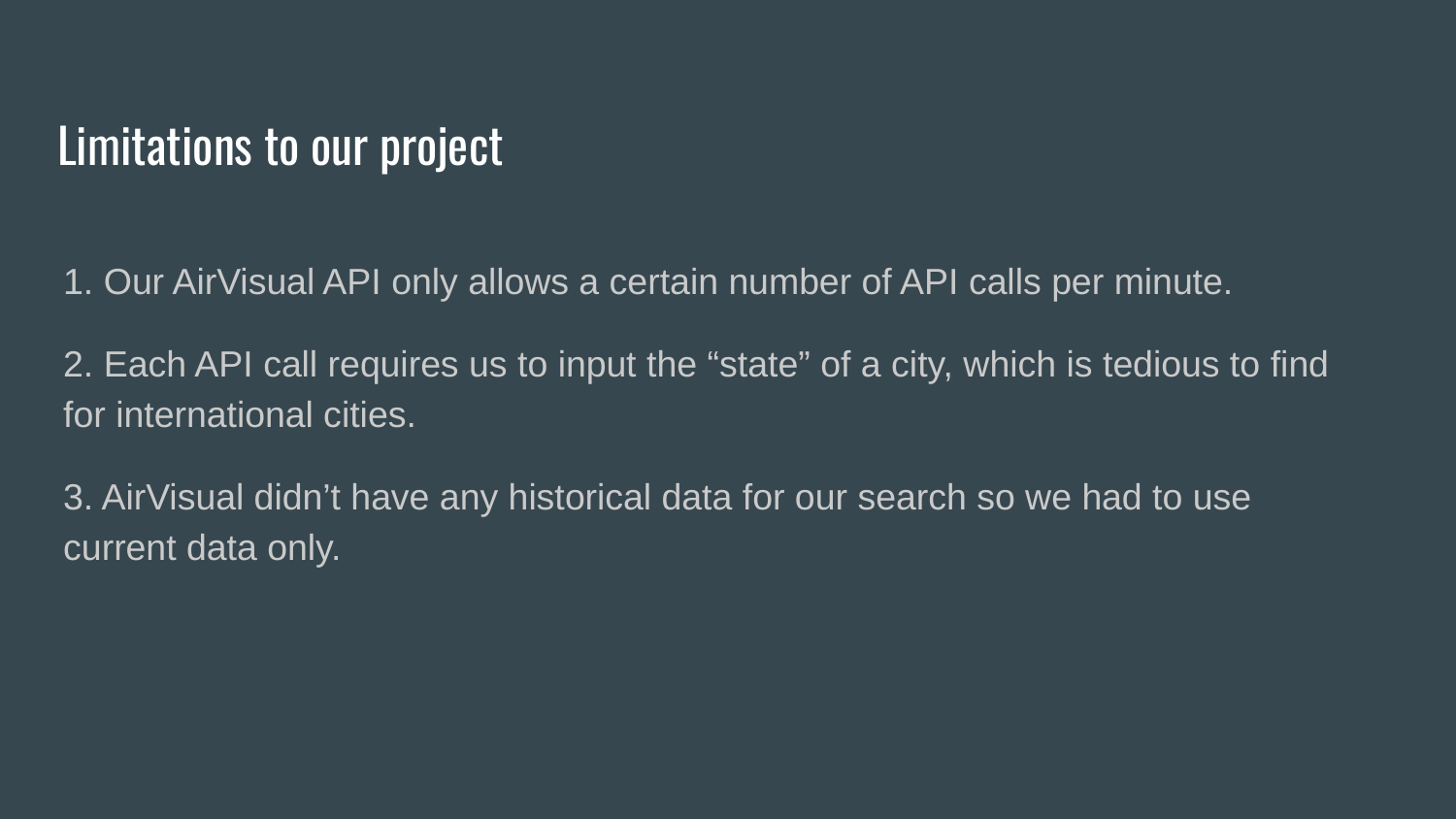

# Limitations to our project
1. Our AirVisual API only allows a certain number of API calls per minute.
2. Each API call requires us to input the “state” of a city, which is tedious to find for international cities.
3. AirVisual didn’t have any historical data for our search so we had to use current data only.